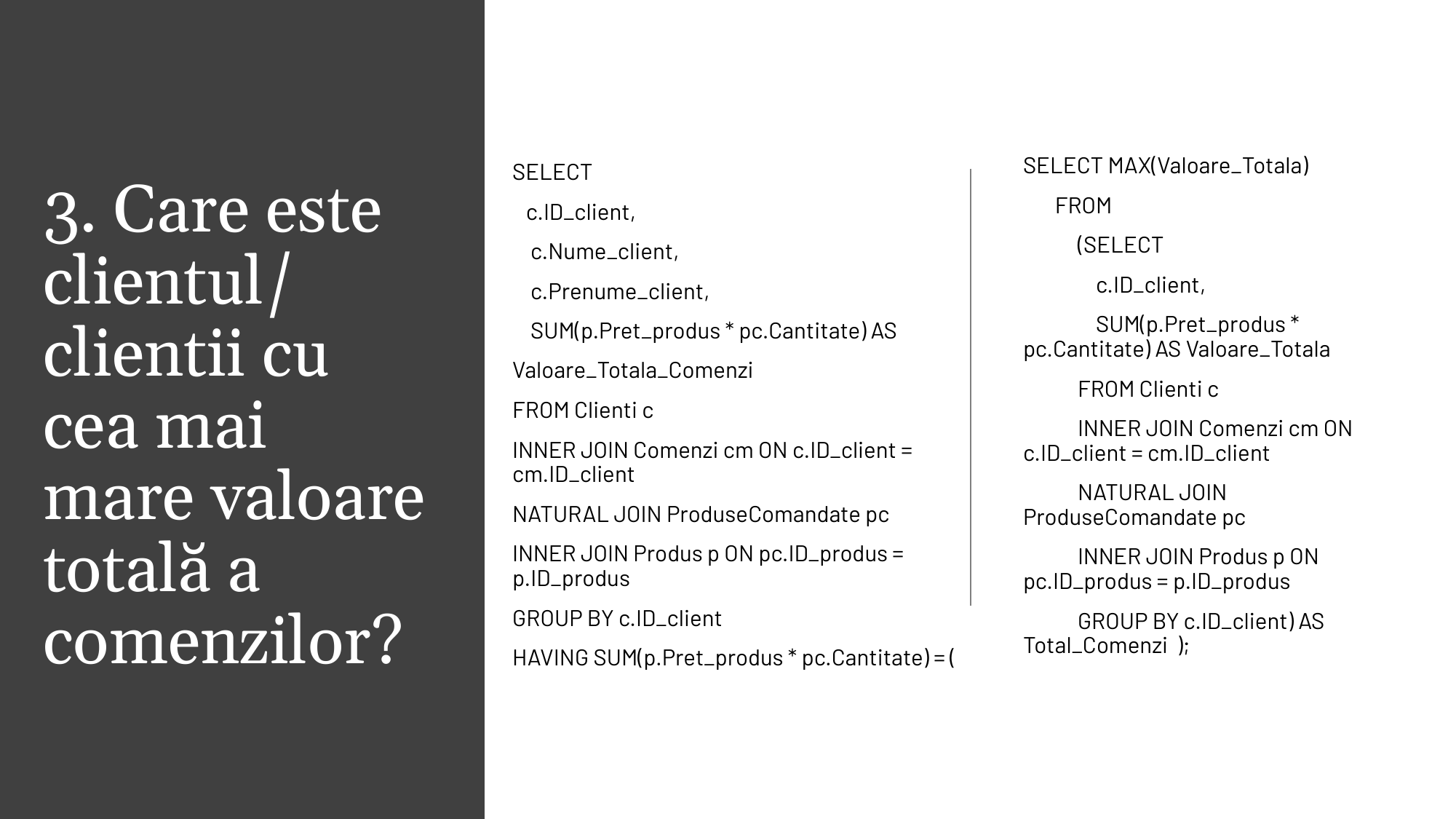

SELECT
   c.ID_client,
    c.Nume_client,
    c.Prenume_client,
    SUM(p.Pret_produs * pc.Cantitate) AS
Valoare_Totala_Comenzi
FROM Clienti c
INNER JOIN Comenzi cm ON c.ID_client = cm.ID_client
NATURAL JOIN ProduseComandate pc
INNER JOIN Produs p ON pc.ID_produs = p.ID_produs
GROUP BY c.ID_client
HAVING SUM(p.Pret_produs * pc.Cantitate) = (

SELECT MAX(Valoare_Totala)
       FROM
            (SELECT
                c.ID_client,
                SUM(p.Pret_produs * pc.Cantitate) AS Valoare_Totala
            FROM Clienti c
            INNER JOIN Comenzi cm ON c.ID_client = cm.ID_client
            NATURAL JOIN ProduseComandate pc
            INNER JOIN Produs p ON pc.ID_produs = p.ID_produs
            GROUP BY c.ID_client) AS Total_Comenzi  );

# 3. Care este clientul/ clientii cu cea mai mare valoare totală a comenzilor?